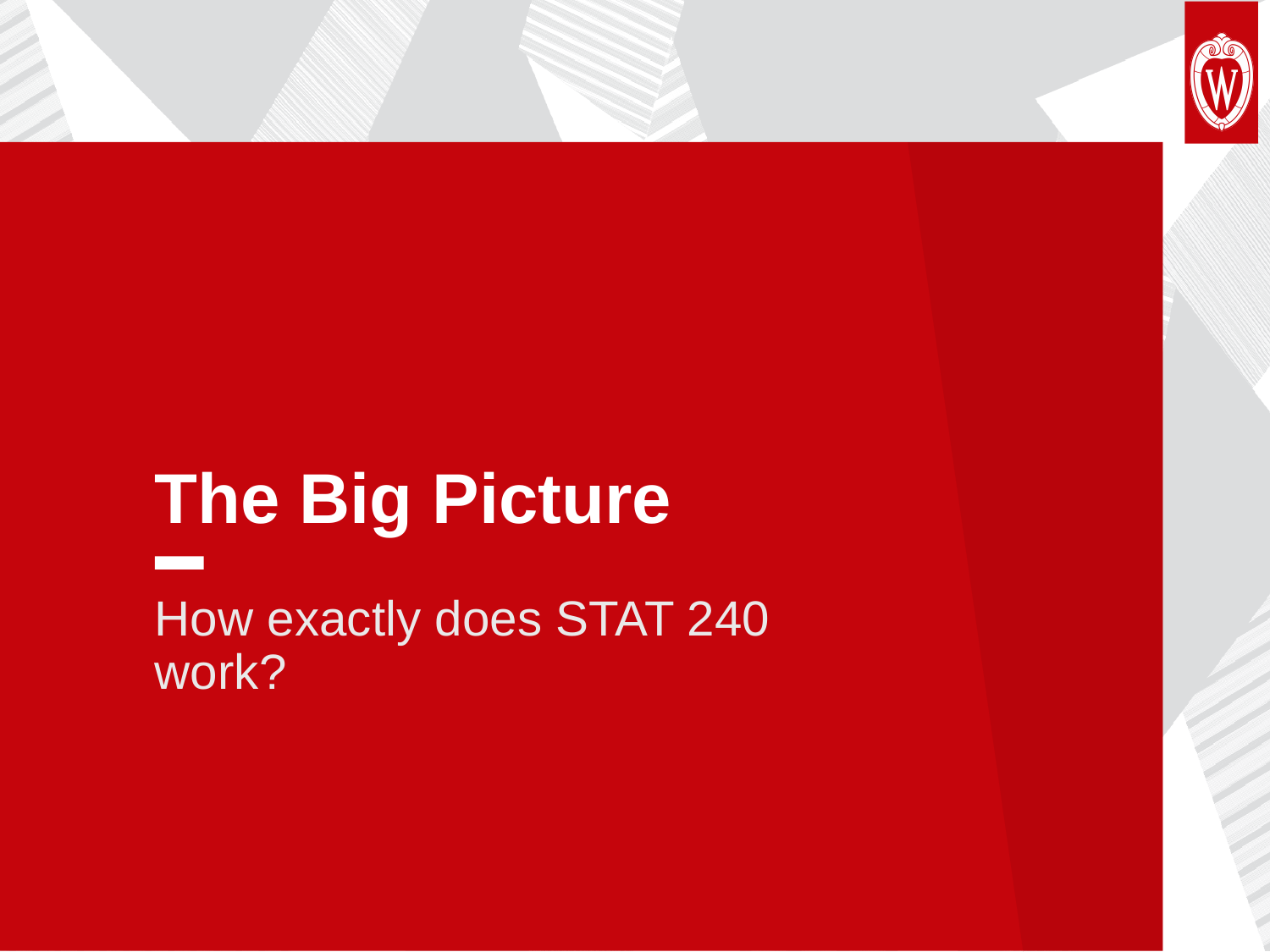

# The Big Picture
How exactly does STAT 240 work?